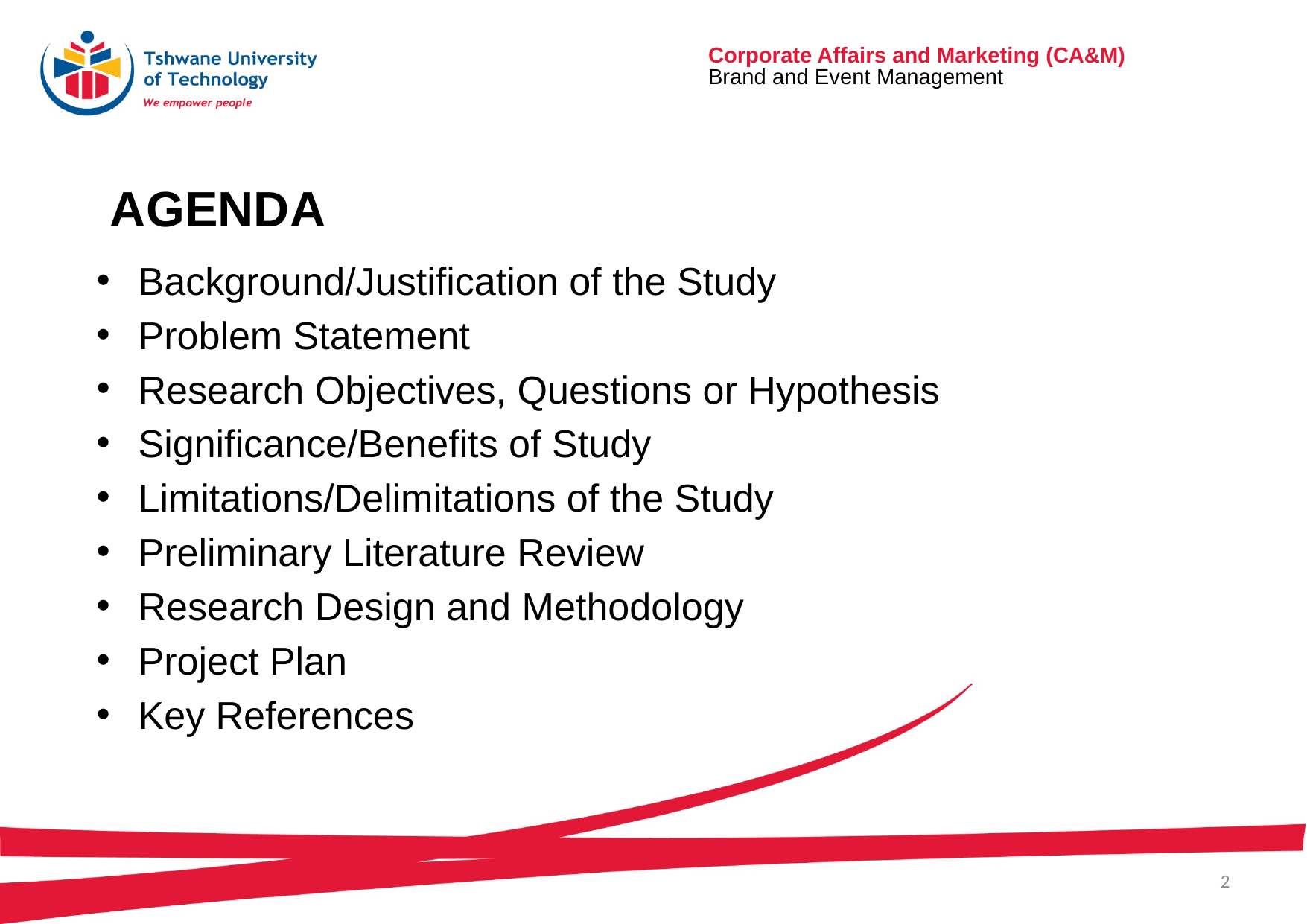

# Agenda
Background/Justification of the Study
Problem Statement
Research Objectives, Questions or Hypothesis
Significance/Benefits of Study
Limitations/Delimitations of the Study
Preliminary Literature Review
Research Design and Methodology
Project Plan
Key References

2